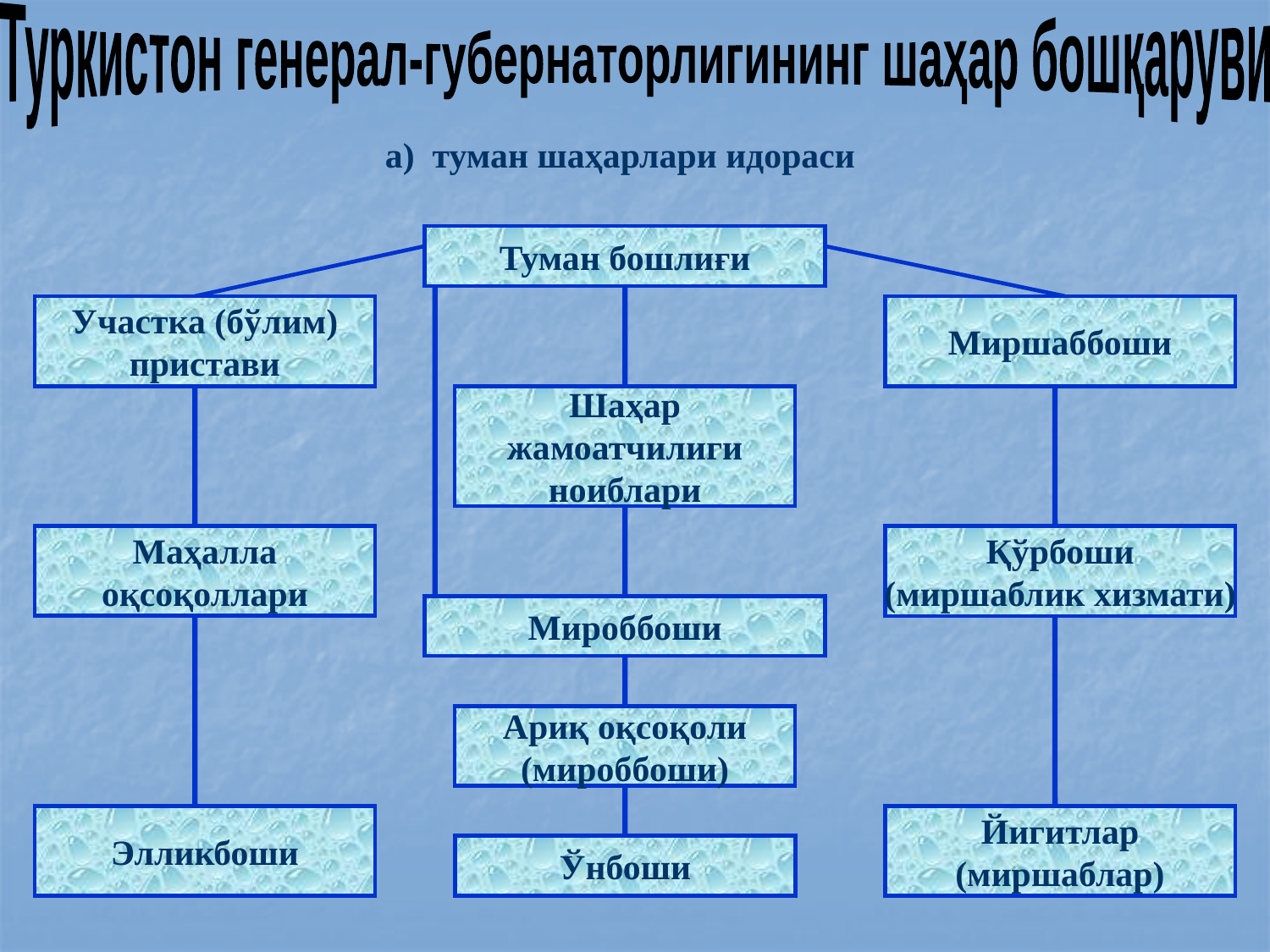

Туркистон генерал-губернаторлигининг шаҳар бошқаруви
а)  туман шаҳарлари идораси
Туман бошлиғи

Участка (бўлим)
пристави
Миршаббоши
Шаҳар
жамоатчилиги
ноиблари

Маҳалла
оқсоқоллари
Қўрбоши
(миршаблик хизмати)
Мироббоши

Ариқ оқсоқоли
(мироббоши)

Элликбоши
Йигитлар
(миршаблар)
Ўнбоши